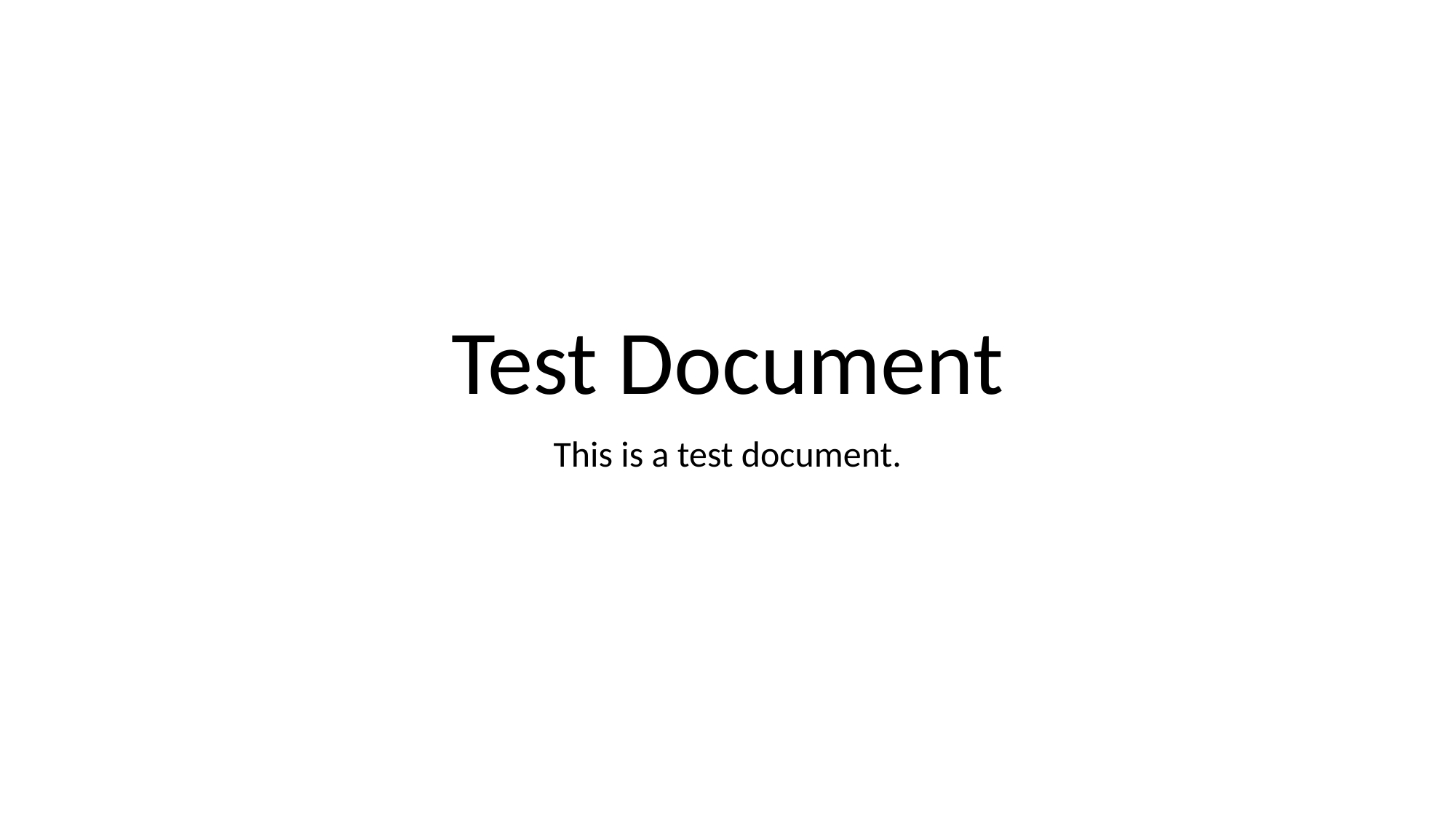

# Test Document
This is a test document.